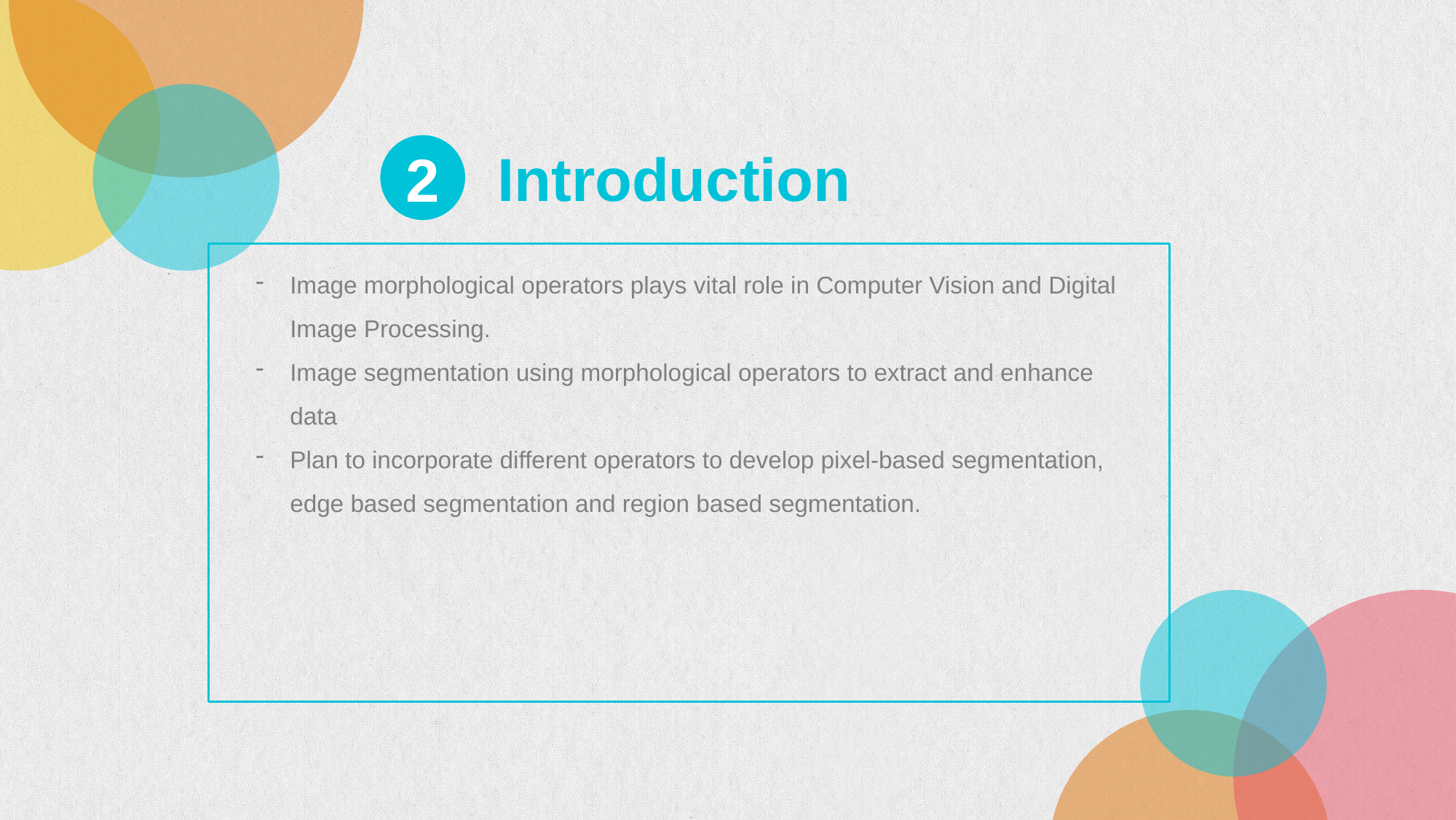

2
Introduction

Image morphological operators plays vital role in Computer Vision and Digital Image Processing.
Image segmentation using morphological operators to extract and enhance data
Plan to incorporate different operators to develop pixel-based segmentation, edge based segmentation and region based segmentation.